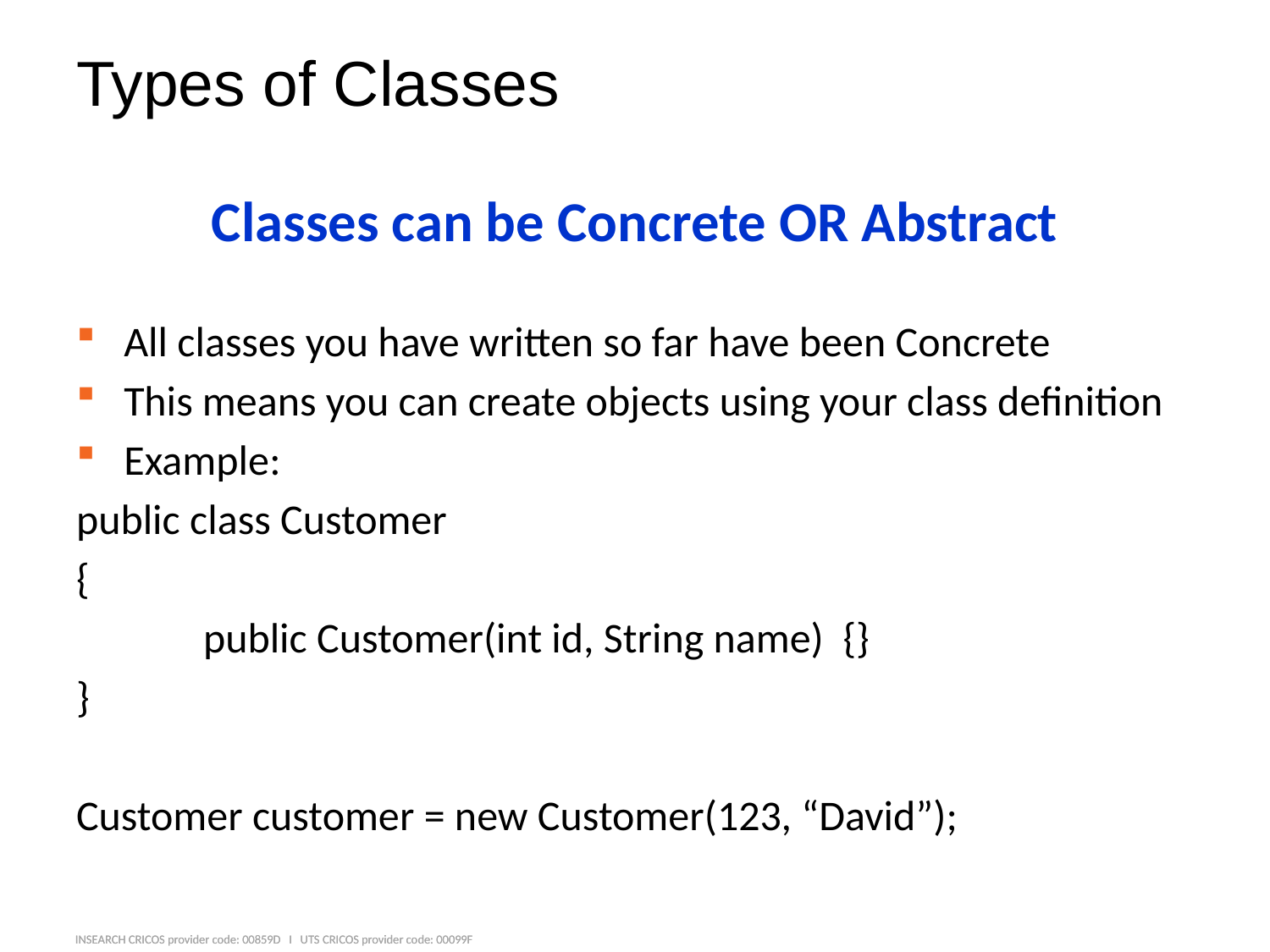

# Types of Classes
Classes can be Concrete OR Abstract
All classes you have written so far have been Concrete
This means you can create objects using your class definition
Example:
public class Customer
{
	public Customer(int id, String name)  {}
}

Customer customer = new Customer(123, “David”);